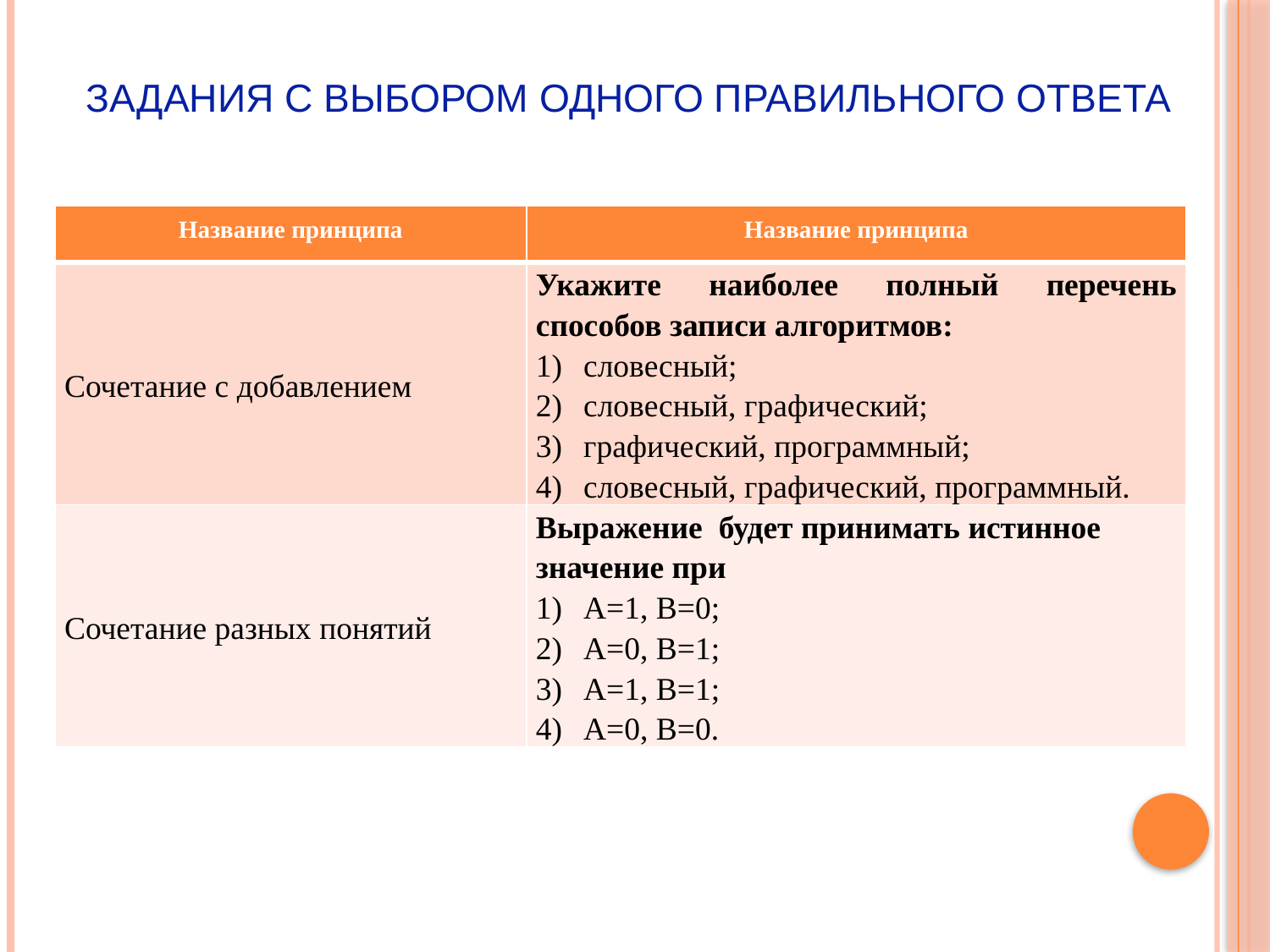

# Задания с выбором одного правильного ответа
| Название принципа | Название принципа |
| --- | --- |
| Сочетание с добавлением | Укажите наиболее полный перечень способов записи алгоритмов: словесный; словесный, графический; графический, программный; словесный, графический, программный. |
| Сочетание разных понятий | Выражение будет принимать истинное значение при А=1, В=0; А=0, В=1; А=1, В=1; А=0, В=0. |